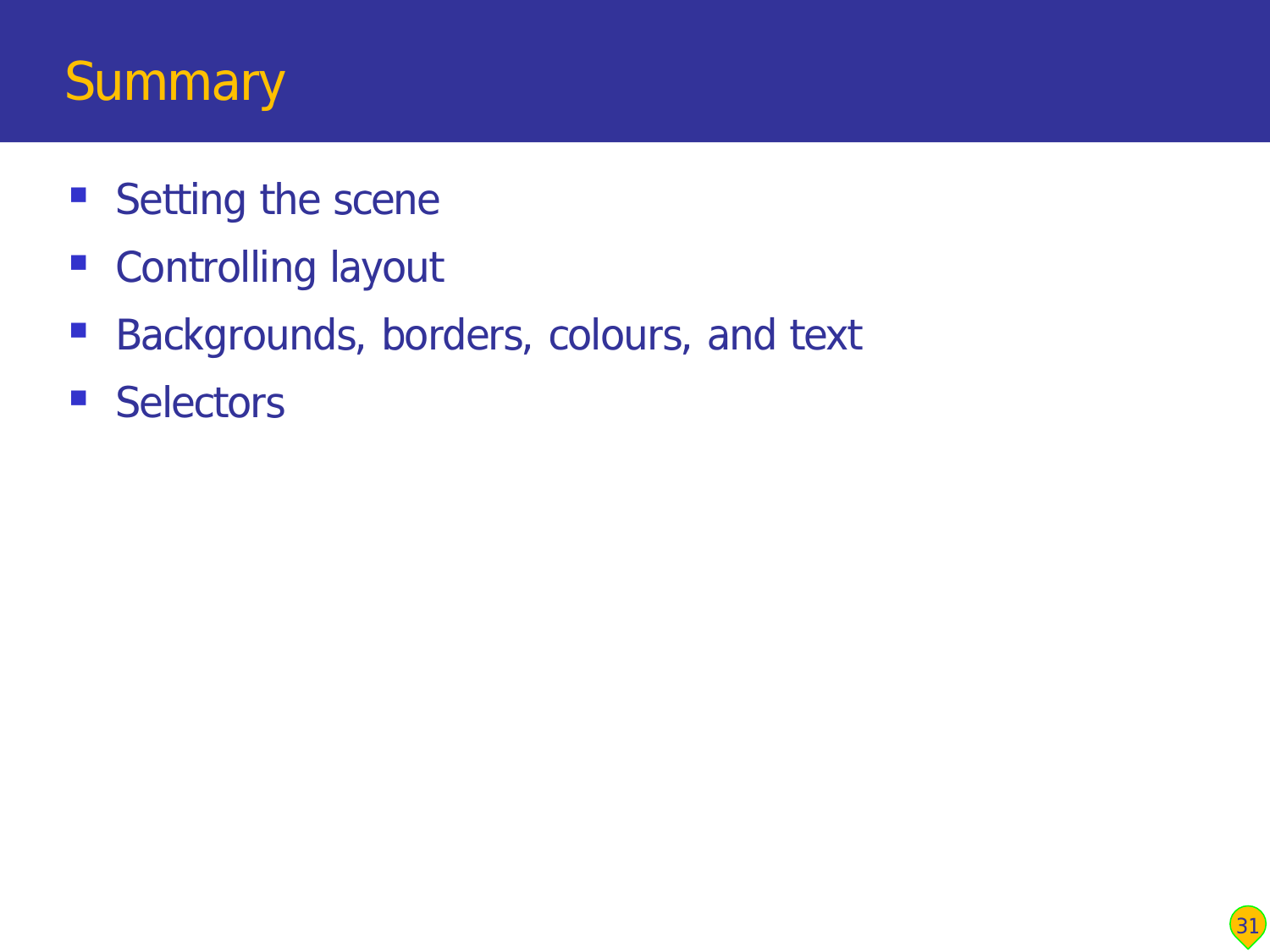

# Summary
Setting the scene
Controlling layout
Backgrounds, borders, colours, and text
Selectors
31